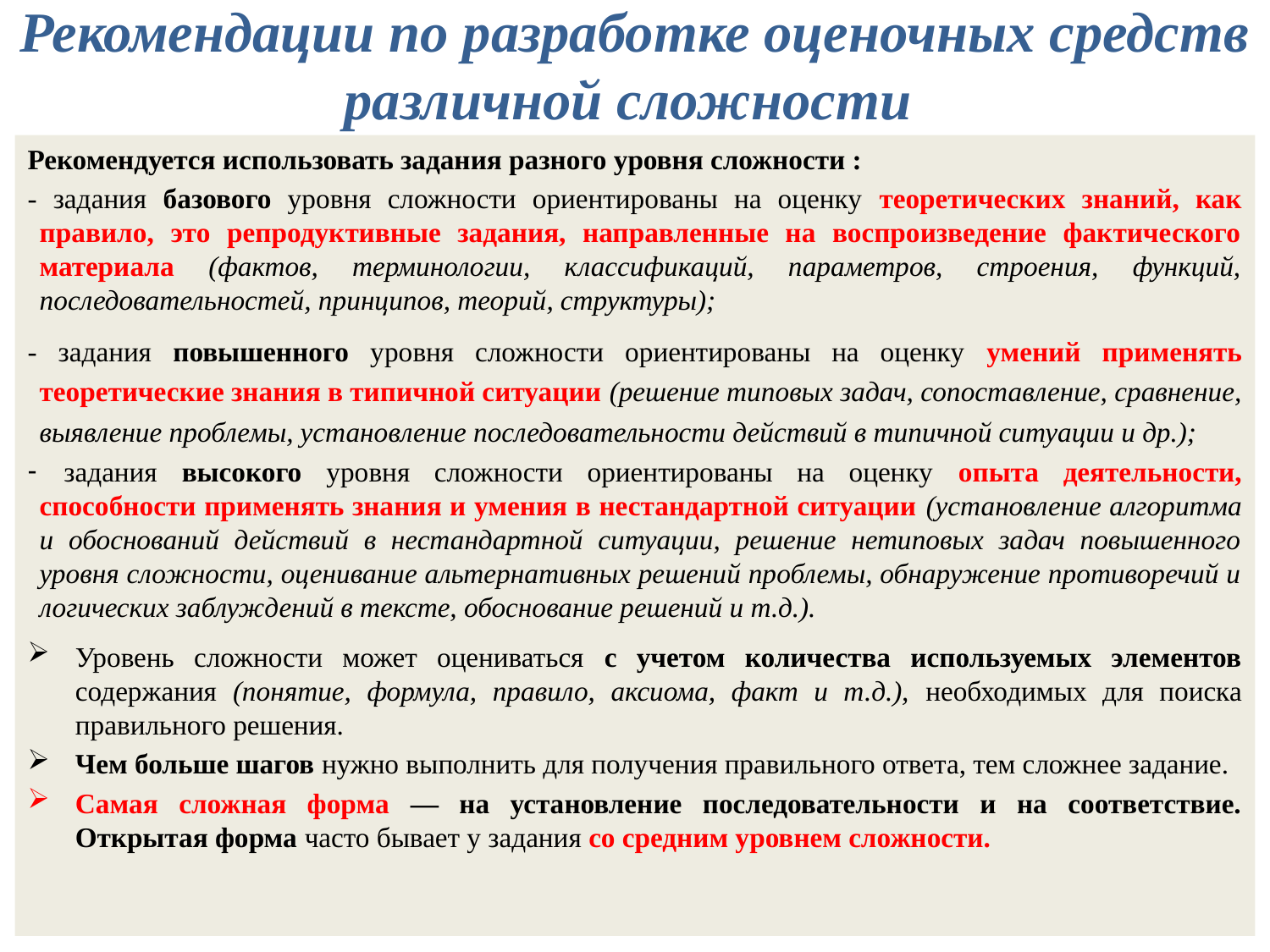

Рекомендации по разработке оценочных средств различной сложности
Рекомендуется использовать задания разного уровня сложности :
- задания базового уровня сложности ориентированы на оценку теоретических знаний, как правило, это репродуктивные задания, направленные на воспроизведение фактического материала (фактов, терминологии, классификаций, параметров, строения, функций, последовательностей, принципов, теорий, структуры);
- задания повышенного уровня сложности ориентированы на оценку умений применять теоретические знания в типичной ситуации (решение типовых задач, сопоставление, сравнение, выявление проблемы, установление последовательности действий в типичной ситуации и др.);
 задания высокого уровня сложности ориентированы на оценку опыта деятельности, способности применять знания и умения в нестандартной ситуации (установление алгоритма и обоснований действий в нестандартной ситуации, решение нетиповых задач повышенного уровня сложности, оценивание альтернативных решений проблемы, обнаружение противоречий и логических заблуждений в тексте, обоснование решений и т.д.).
Уровень сложности может оцениваться с учетом количества используемых элементов содержания (понятие, формула, правило, аксиома, факт и т.д.), необходимых для поиска правильного решения.
Чем больше шагов нужно выполнить для получения правильного ответа, тем сложнее задание.
Самая сложная форма — на установление последовательности и на соответствие. Открытая форма часто бывает у задания со средним уровнем сложности.